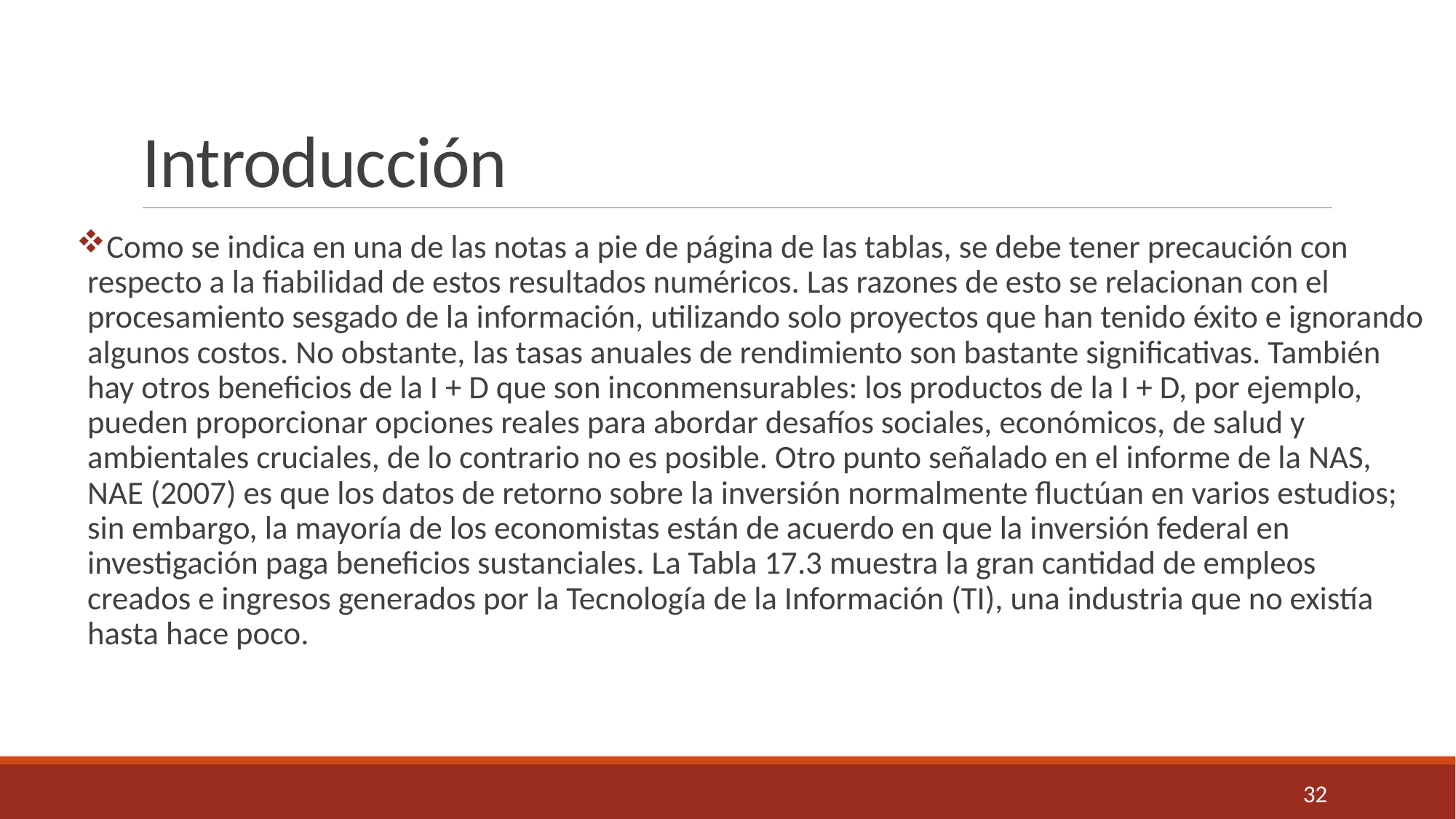

# Introducción
Como se indica en una de las notas a pie de página de las tablas, se debe tener precaución con respecto a la fiabilidad de estos resultados numéricos. Las razones de esto se relacionan con el procesamiento sesgado de la información, utilizando solo proyectos que han tenido éxito e ignorando algunos costos. No obstante, las tasas anuales de rendimiento son bastante significativas. También hay otros beneficios de la I + D que son inconmensurables: los productos de la I + D, por ejemplo, pueden proporcionar opciones reales para abordar desafíos sociales, económicos, de salud y ambientales cruciales, de lo contrario no es posible. Otro punto señalado en el informe de la NAS, NAE (2007) es que los datos de retorno sobre la inversión normalmente fluctúan en varios estudios; sin embargo, la mayoría de los economistas están de acuerdo en que la inversión federal en investigación paga beneficios sustanciales. La Tabla 17.3 muestra la gran cantidad de empleos creados e ingresos generados por la Tecnología de la Información (TI), una industria que no existía hasta hace poco.
32